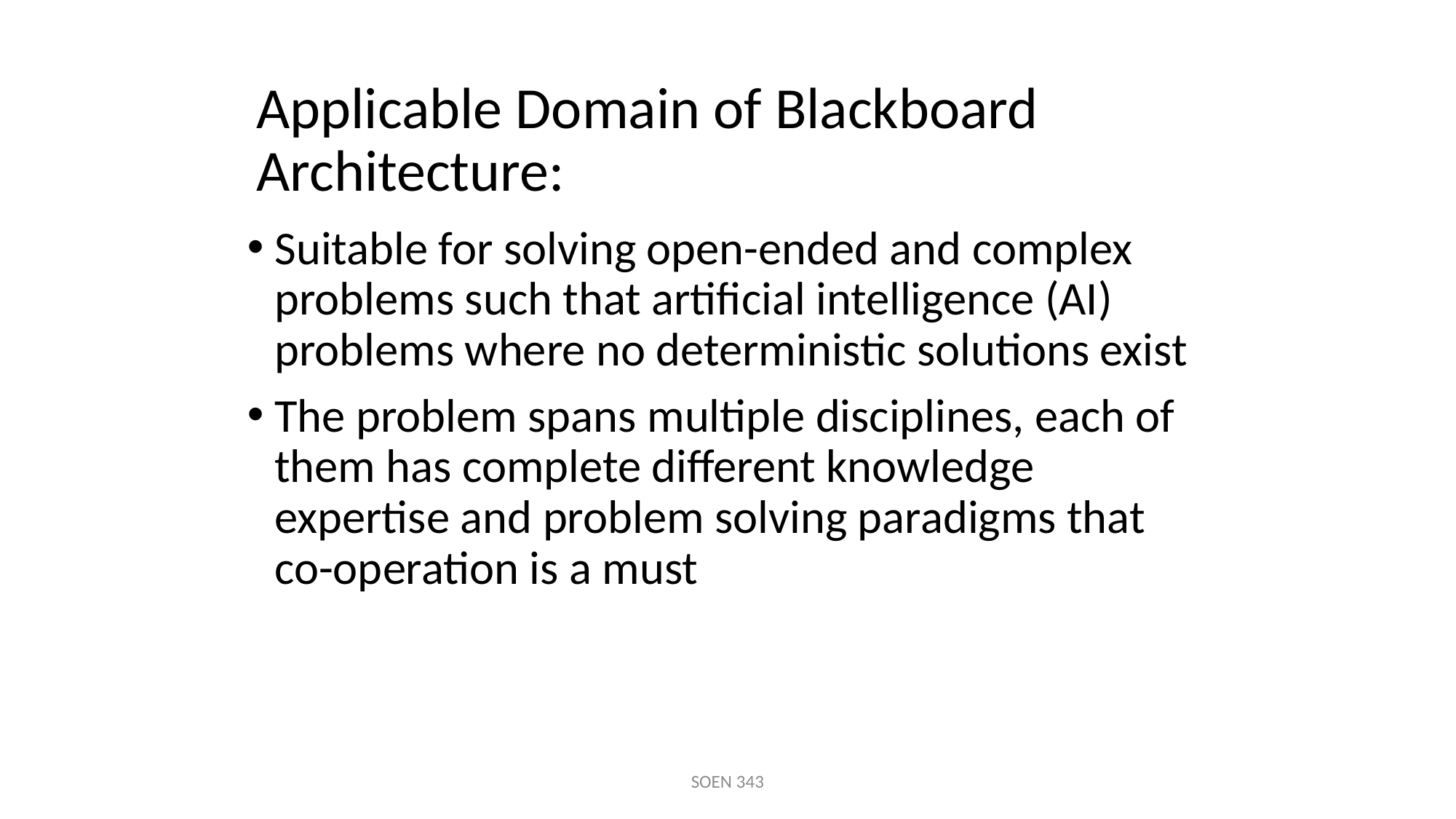

# Applicable Domain of Blackboard Architecture:
Suitable for solving open-ended and complex problems such that artificial intelligence (AI) problems where no deterministic solutions exist
The problem spans multiple disciplines, each of them has complete different knowledge expertise and problem solving paradigms that co-operation is a must

SOEN 343
21